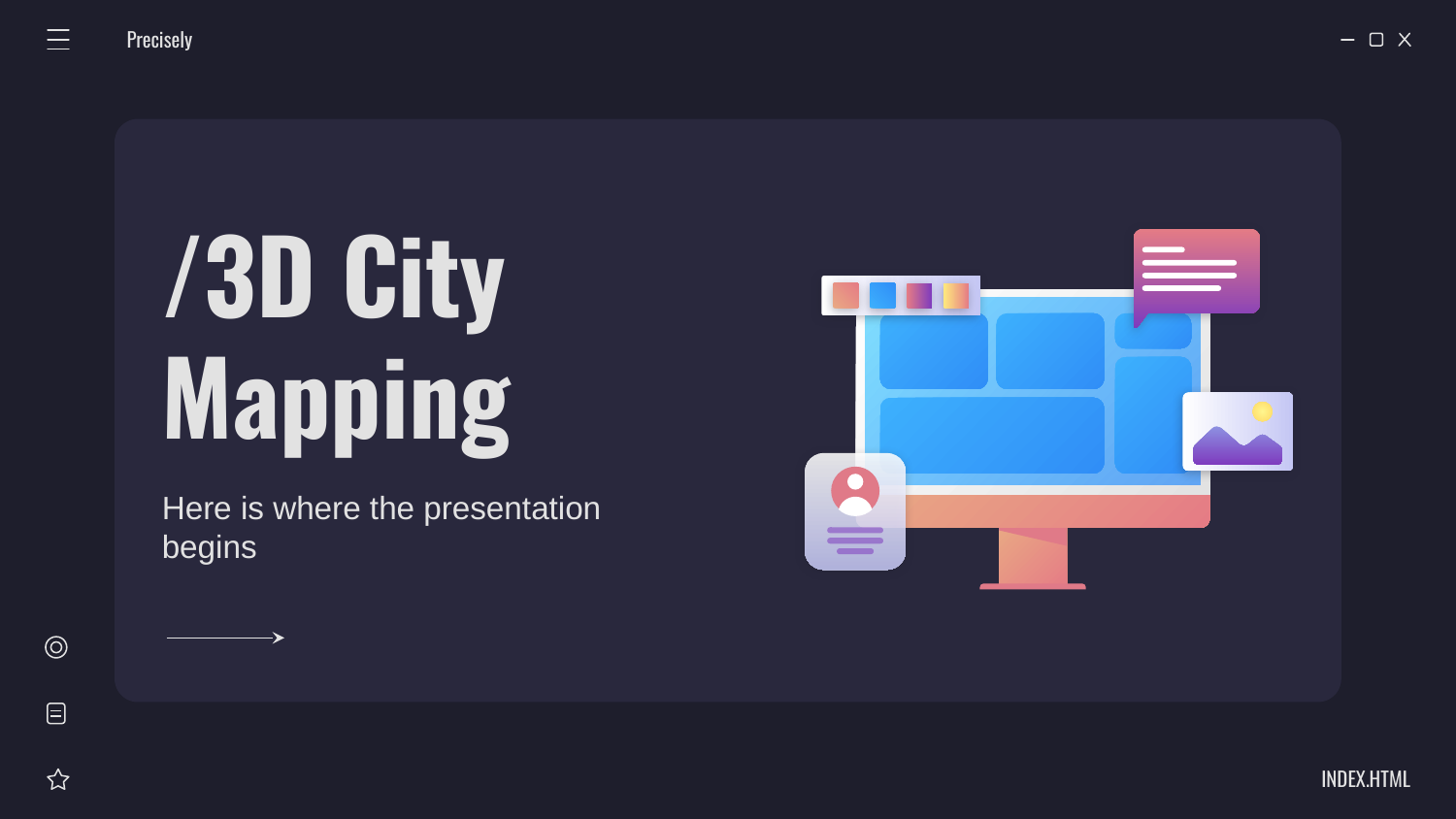

Precisely

# /3D City Mapping

Here is where the presentation begins

INDEX.HTML